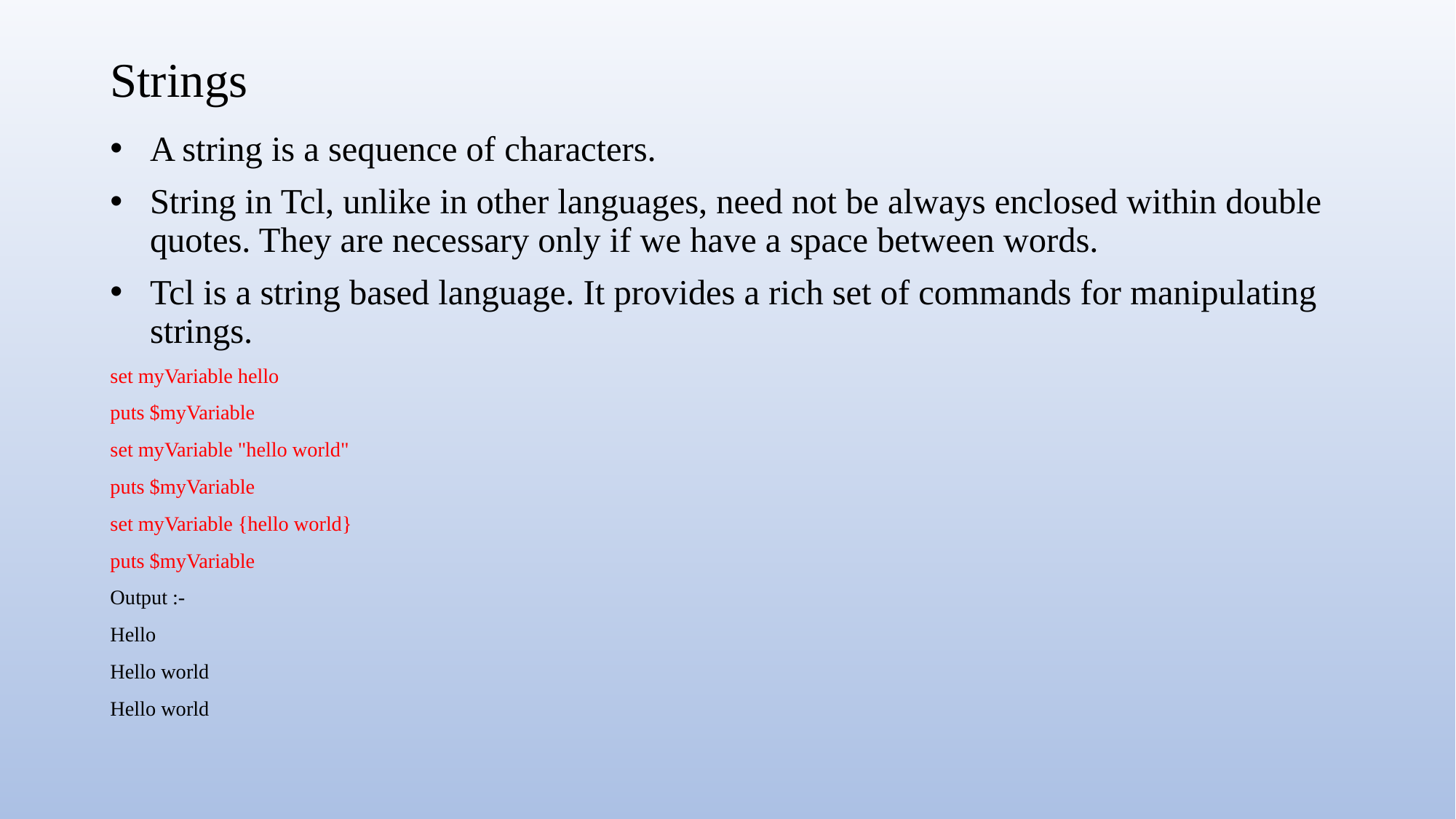

# Strings
A string is a sequence of characters.
String in Tcl, unlike in other languages, need not be always enclosed within double quotes. They are necessary only if we have a space between words.
Tcl is a string based language. It provides a rich set of commands for manipulating strings.
set myVariable hello
puts $myVariable
set myVariable "hello world"
puts $myVariable
set myVariable {hello world}
puts $myVariable
Output :-
Hello
Hello world
Hello world